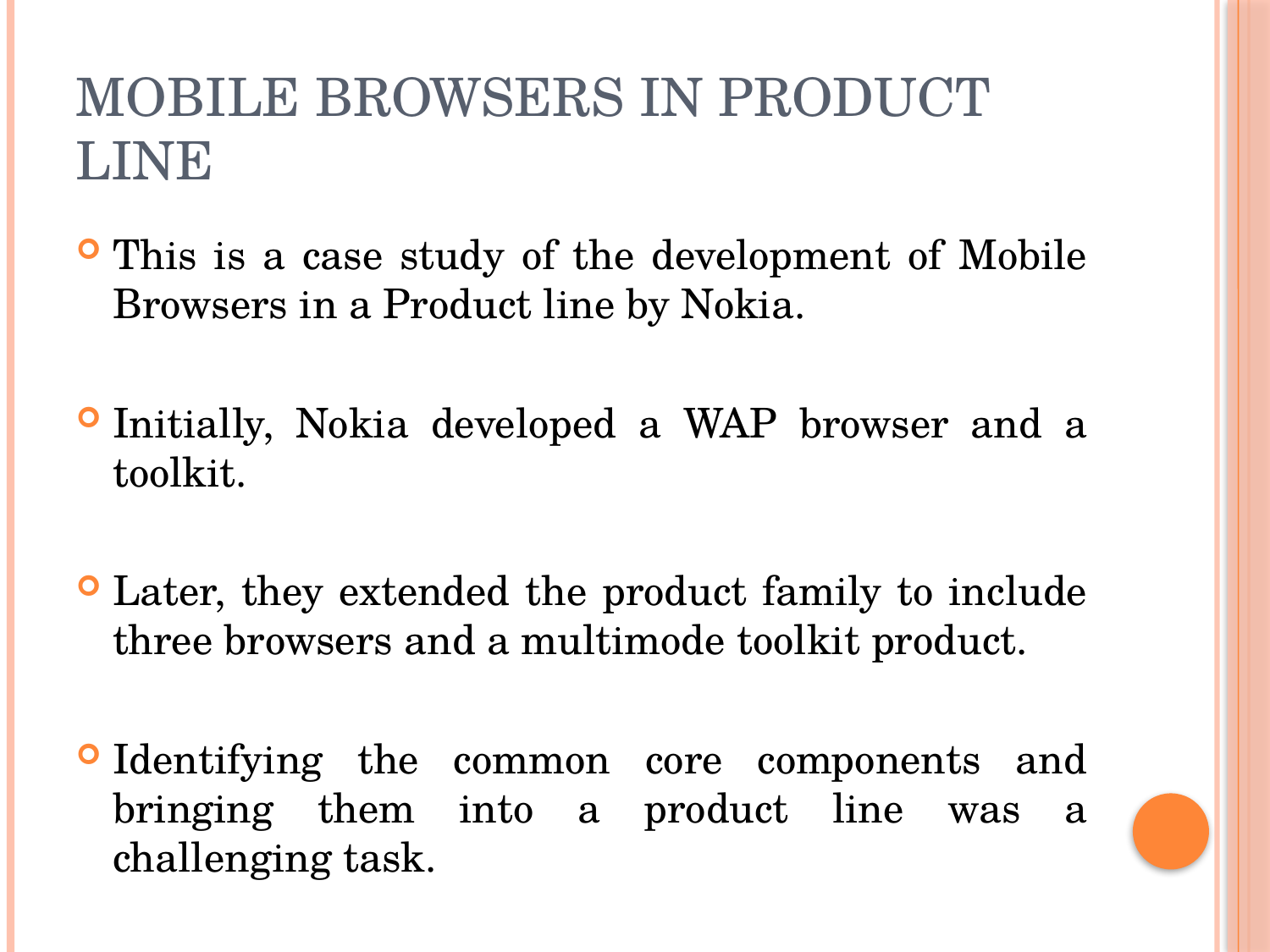

# Mobile Browsers in Product Line
This is a case study of the development of Mobile Browsers in a Product line by Nokia.

Initially, Nokia developed a WAP browser and a toolkit.

Later, they extended the product family to include three browsers and a multimode toolkit product.

Identifying the common core components and bringing them into a product line was a challenging task.